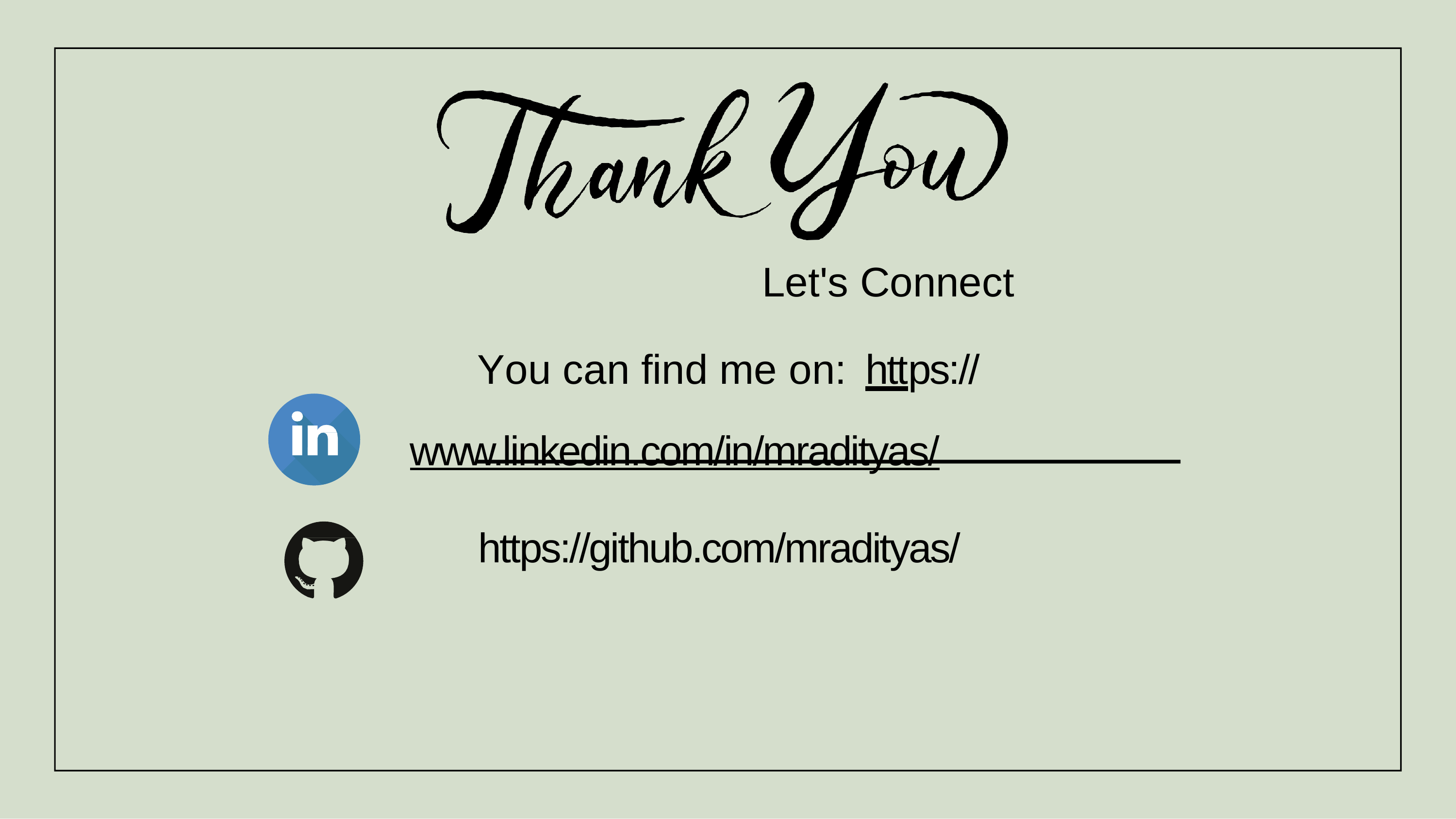

Let's Connect
You can find me on:  https://www.linkedin.com/in/mradityas/

https://github.com/mradityas/